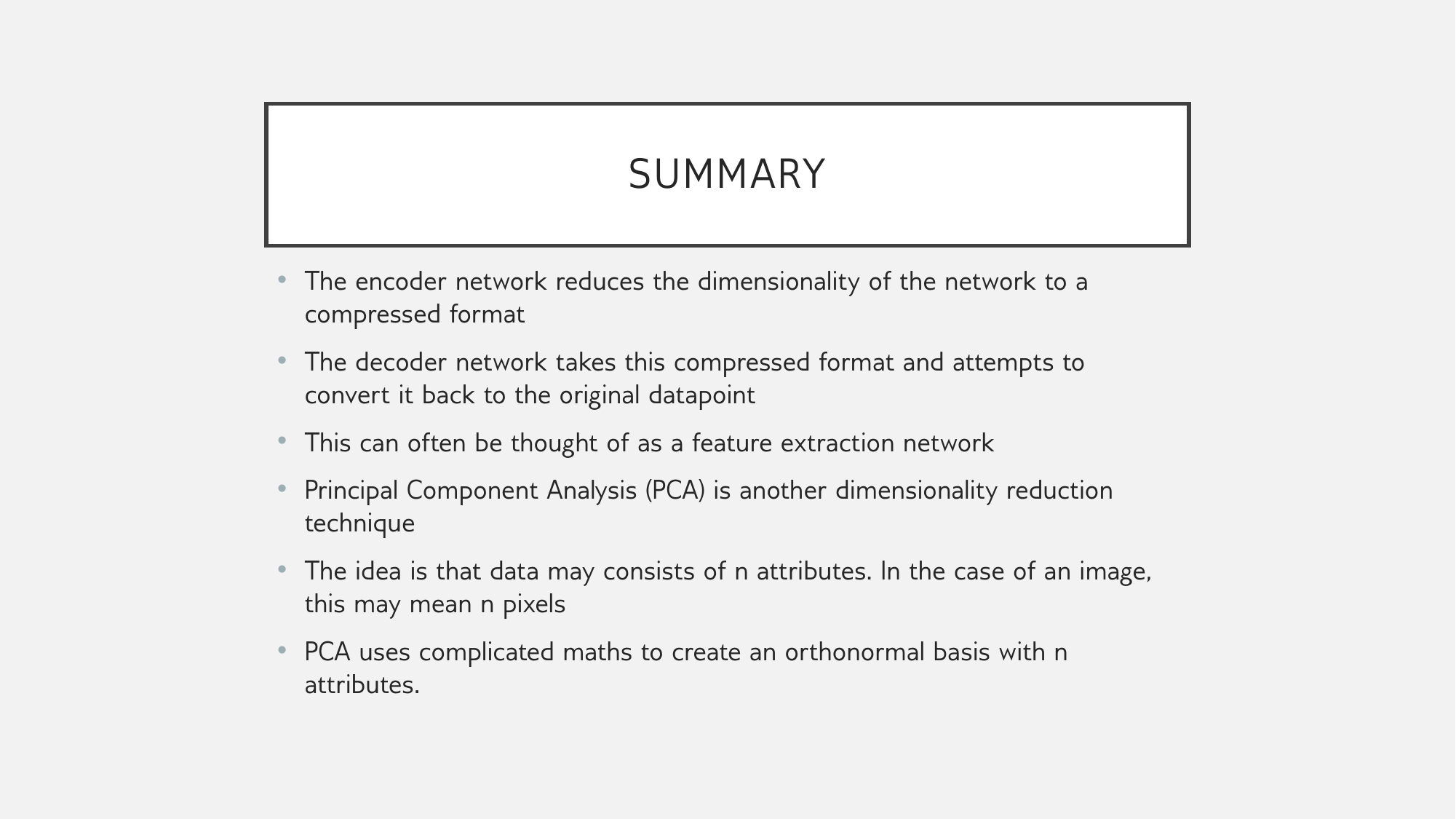

# Summary
The encoder network reduces the dimensionality of the network to a compressed format
The decoder network takes this compressed format and attempts to convert it back to the original datapoint
This can often be thought of as a feature extraction network
Principal Component Analysis (PCA) is another dimensionality reduction technique
The idea is that data may consists of n attributes. In the case of an image, this may mean n pixels
PCA uses complicated maths to create an orthonormal basis with n attributes.